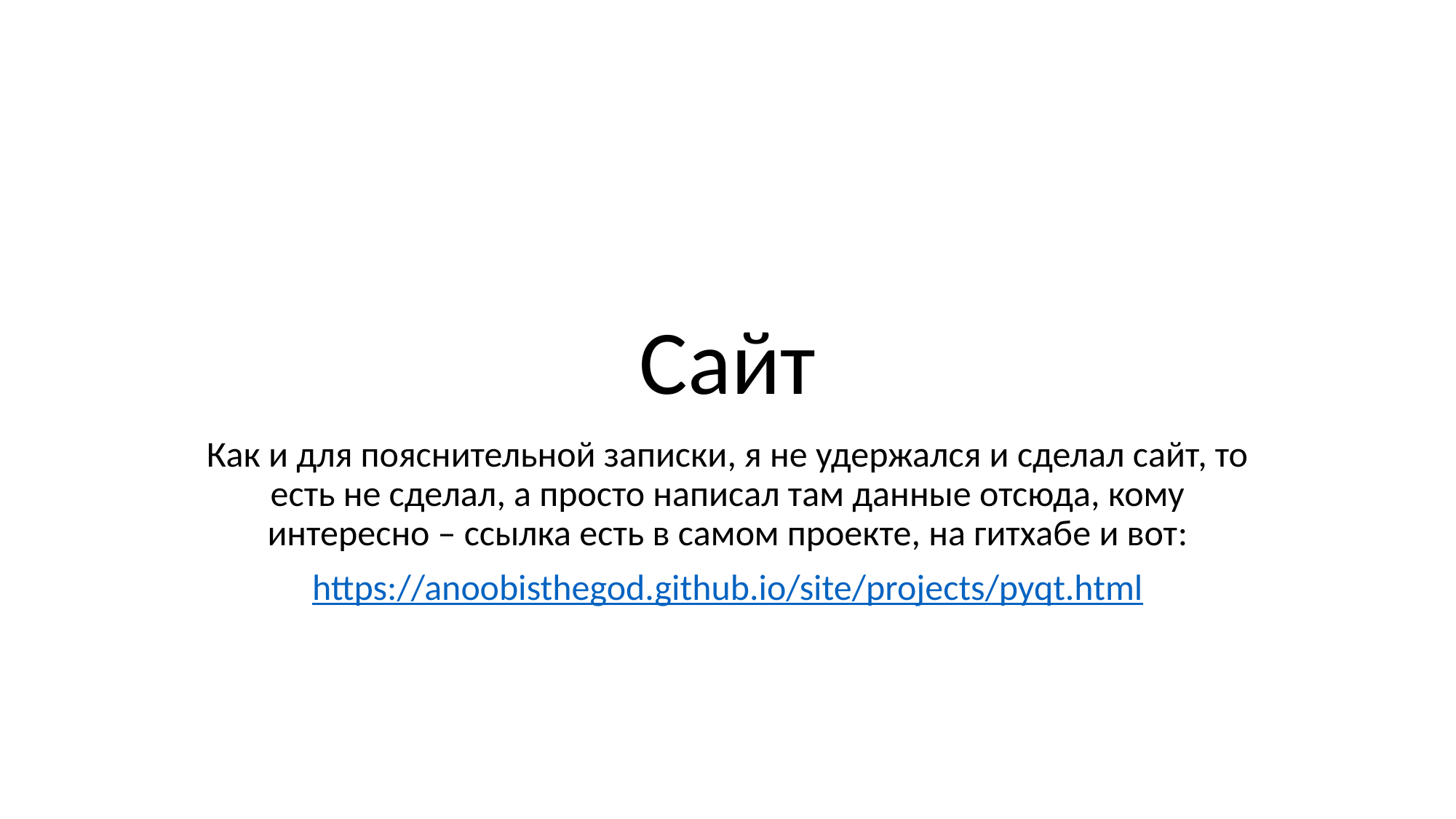

# Сайт
Как и для пояснительной записки, я не удержался и сделал сайт, то есть не сделал, а просто написал там данные отсюда, кому интересно – ссылка есть в самом проекте, на гитхабе и вот:
https://anoobisthegod.github.io/site/projects/pyqt.html